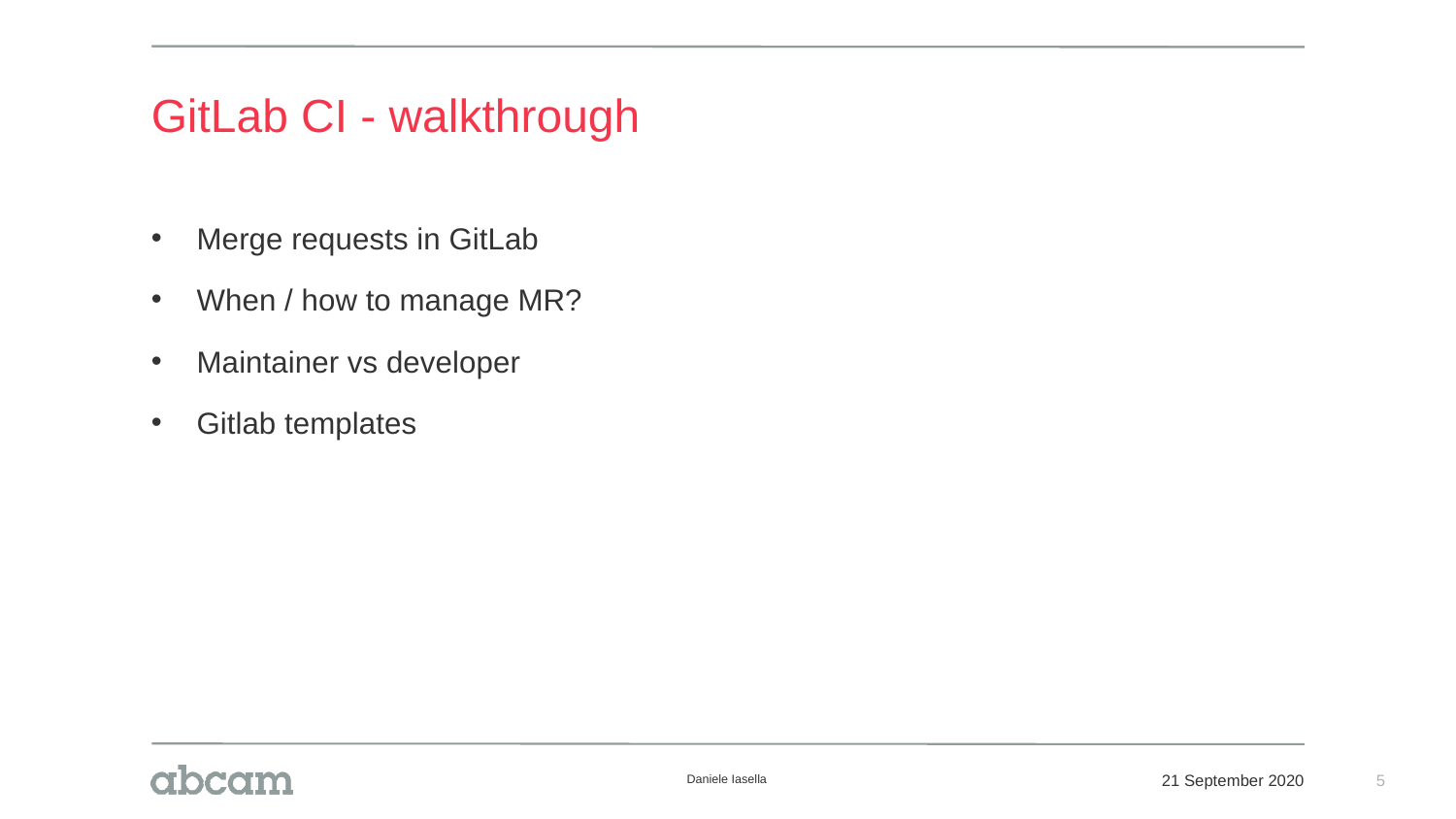

# GitLab CI - walkthrough
Merge requests in GitLab
When / how to manage MR?
Maintainer vs developer
Gitlab templates
Daniele Iasella
21 September 2020
5